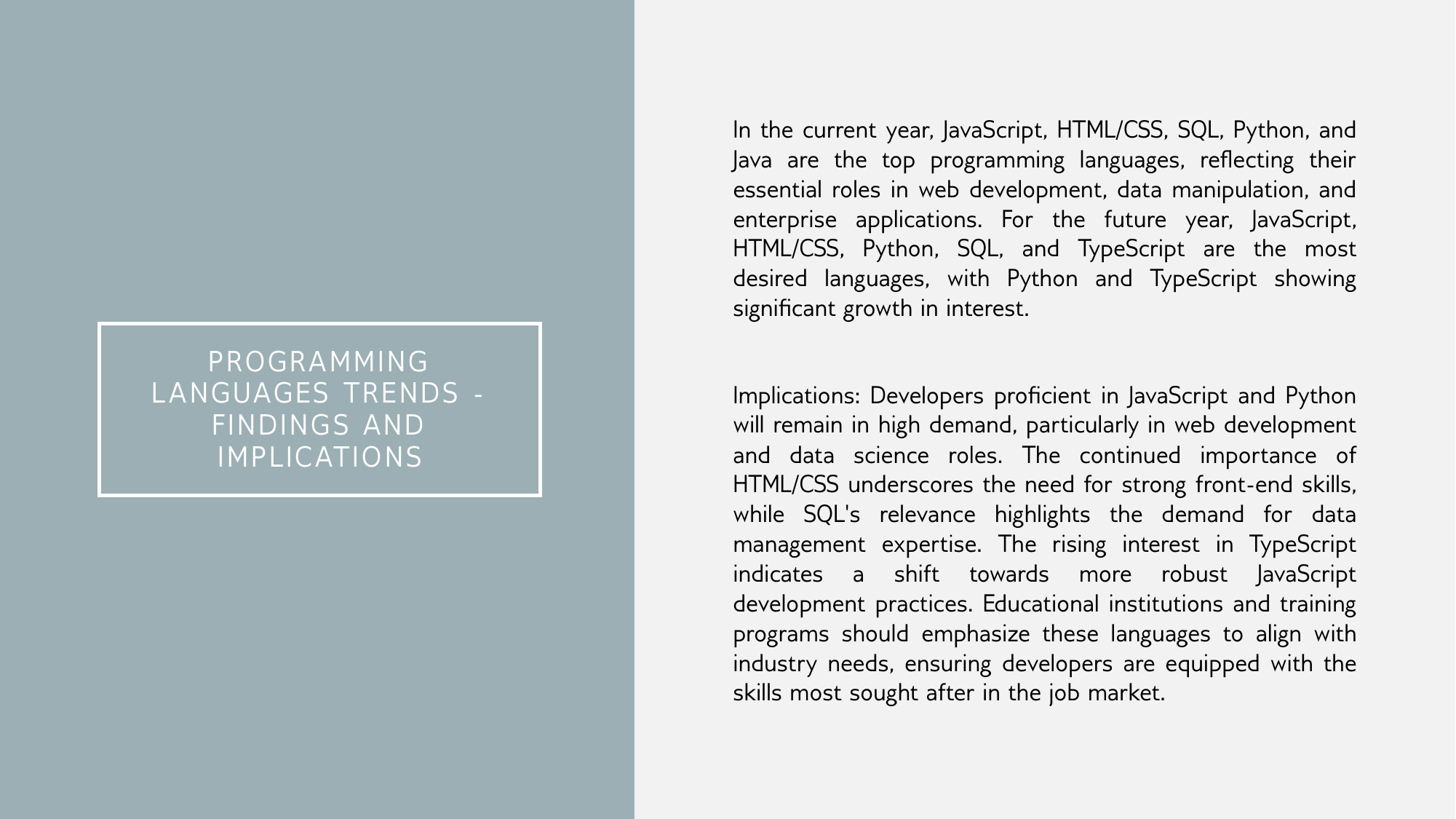

In the current year, JavaScript, HTML/CSS, SQL, Python, and Java are the top programming languages, reflecting their essential roles in web development, data manipulation, and enterprise applications. For the future year, JavaScript, HTML/CSS, Python, SQL, and TypeScript are the most desired languages, with Python and TypeScript showing significant growth in interest.

Implications: Developers proficient in JavaScript and Python will remain in high demand, particularly in web development and data science roles. The continued importance of HTML/CSS underscores the need for strong front-end skills, while SQL's relevance highlights the demand for data management expertise. The rising interest in TypeScript indicates a shift towards more robust JavaScript development practices. Educational institutions and training programs should emphasize these languages to align with industry needs, ensuring developers are equipped with the skills most sought after in the job market.
# Programming Languages Trends - Findings and Implications